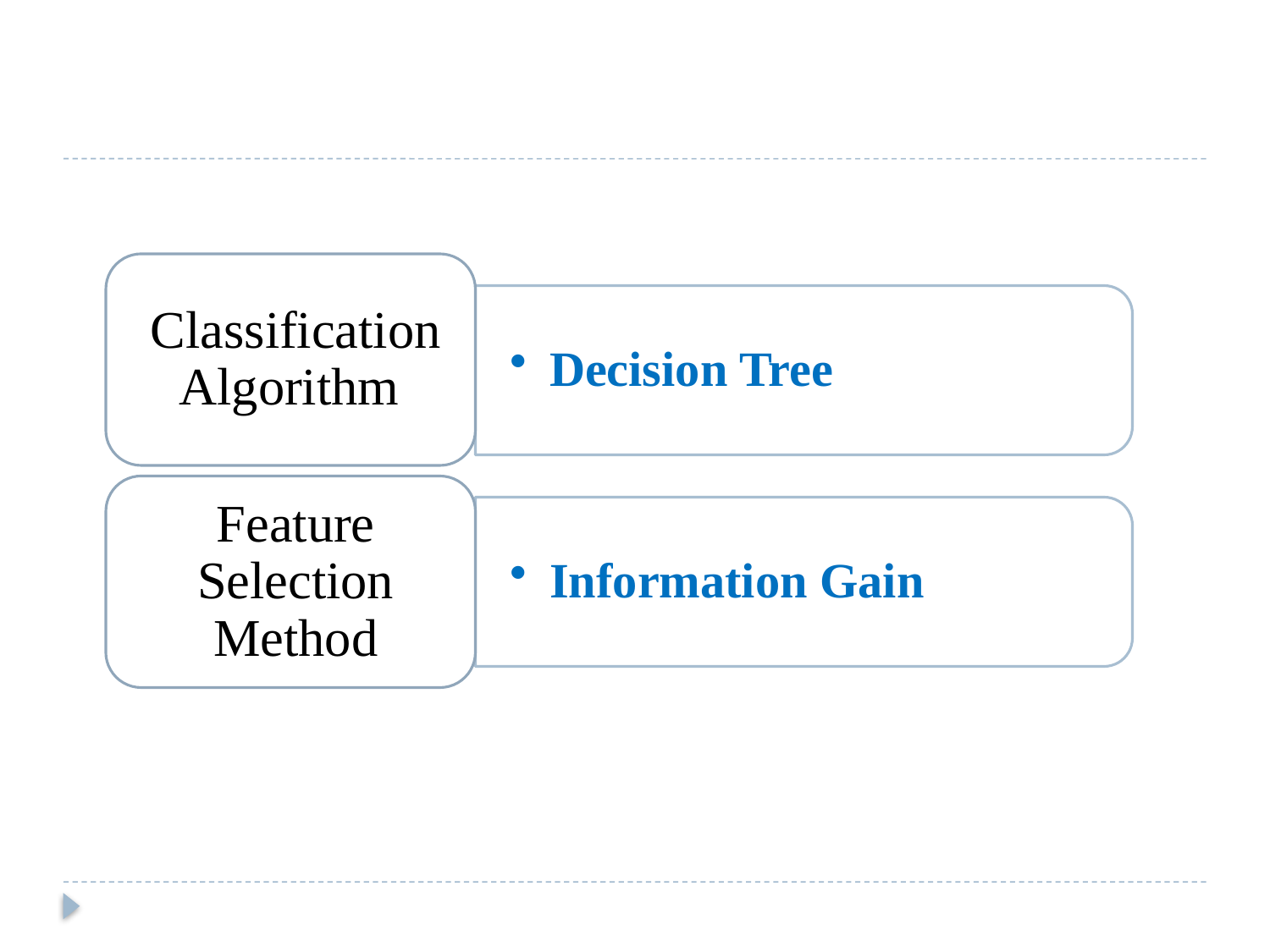

Decision Tree
Classification Algorithm
Information Gain
Feature Selection Method